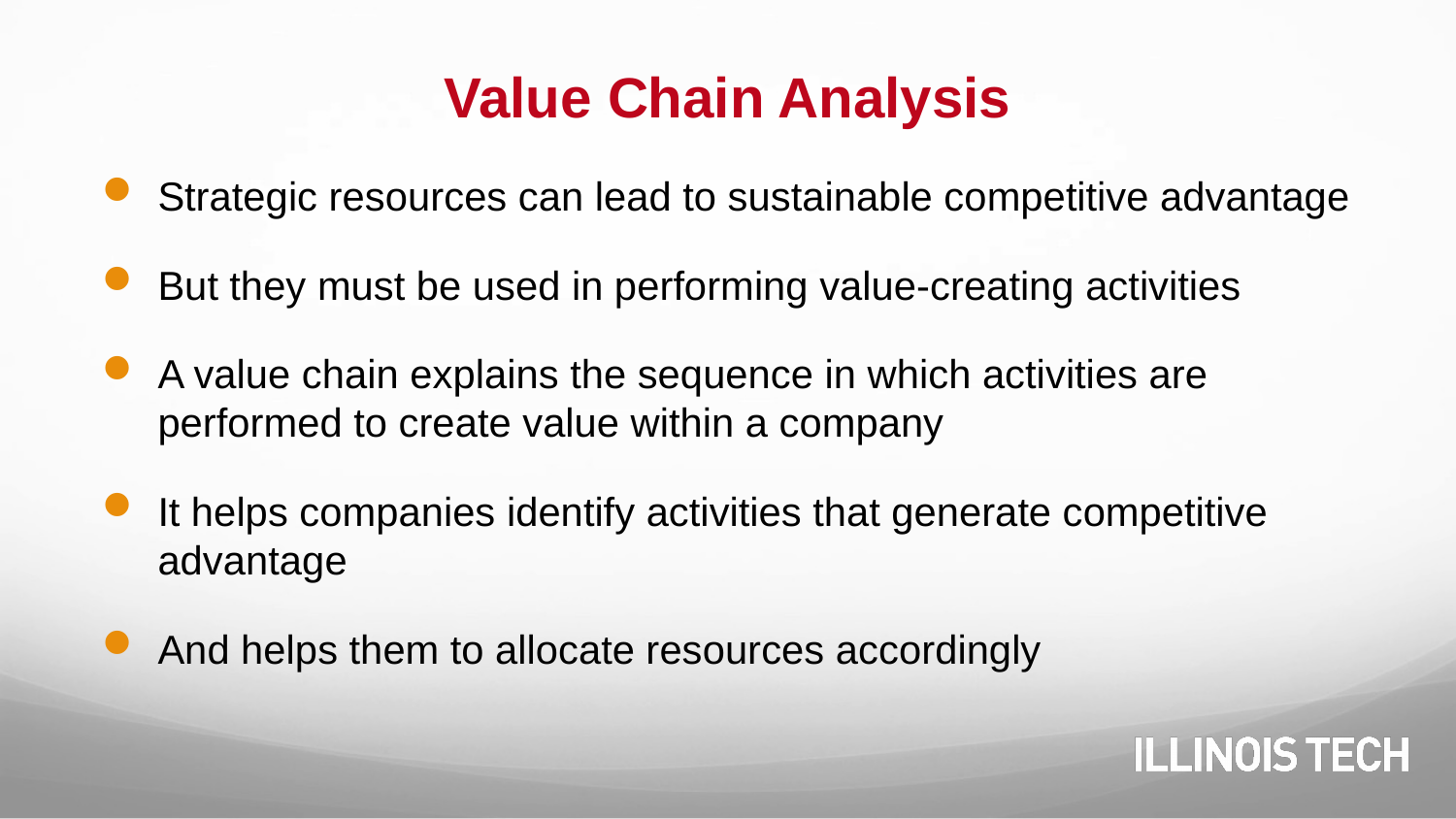

# Value Chain Analysis
Strategic resources can lead to sustainable competitive advantage
But they must be used in performing value-creating activities
A value chain explains the sequence in which activities are performed to create value within a company
It helps companies identify activities that generate competitive advantage
And helps them to allocate resources accordingly